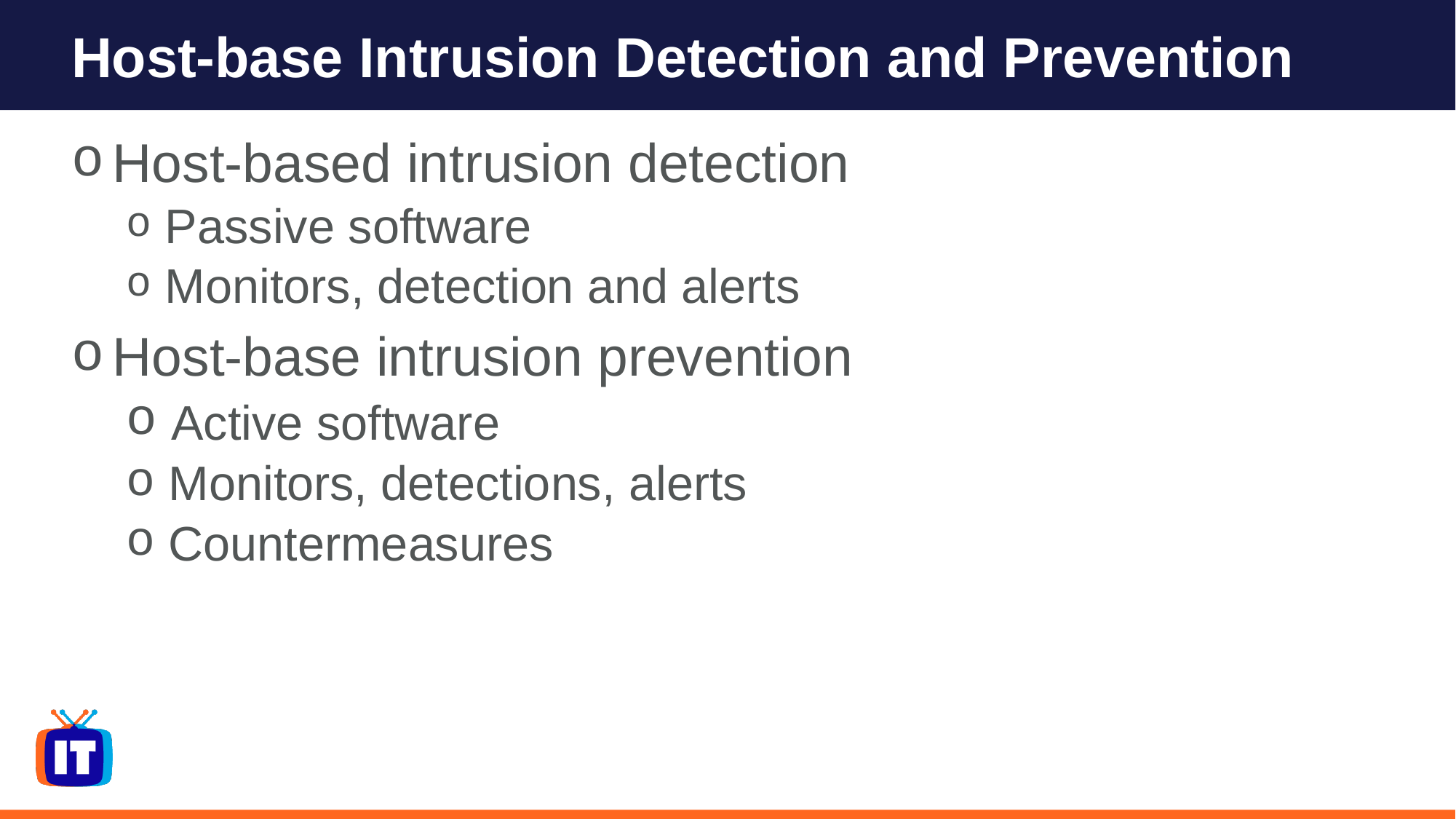

# Host-base Intrusion Detection and Prevention
Host-based intrusion detection
 Passive software
 Monitors, detection and alerts
Host-base intrusion prevention
 Active software
 Monitors, detections, alerts
 Countermeasures